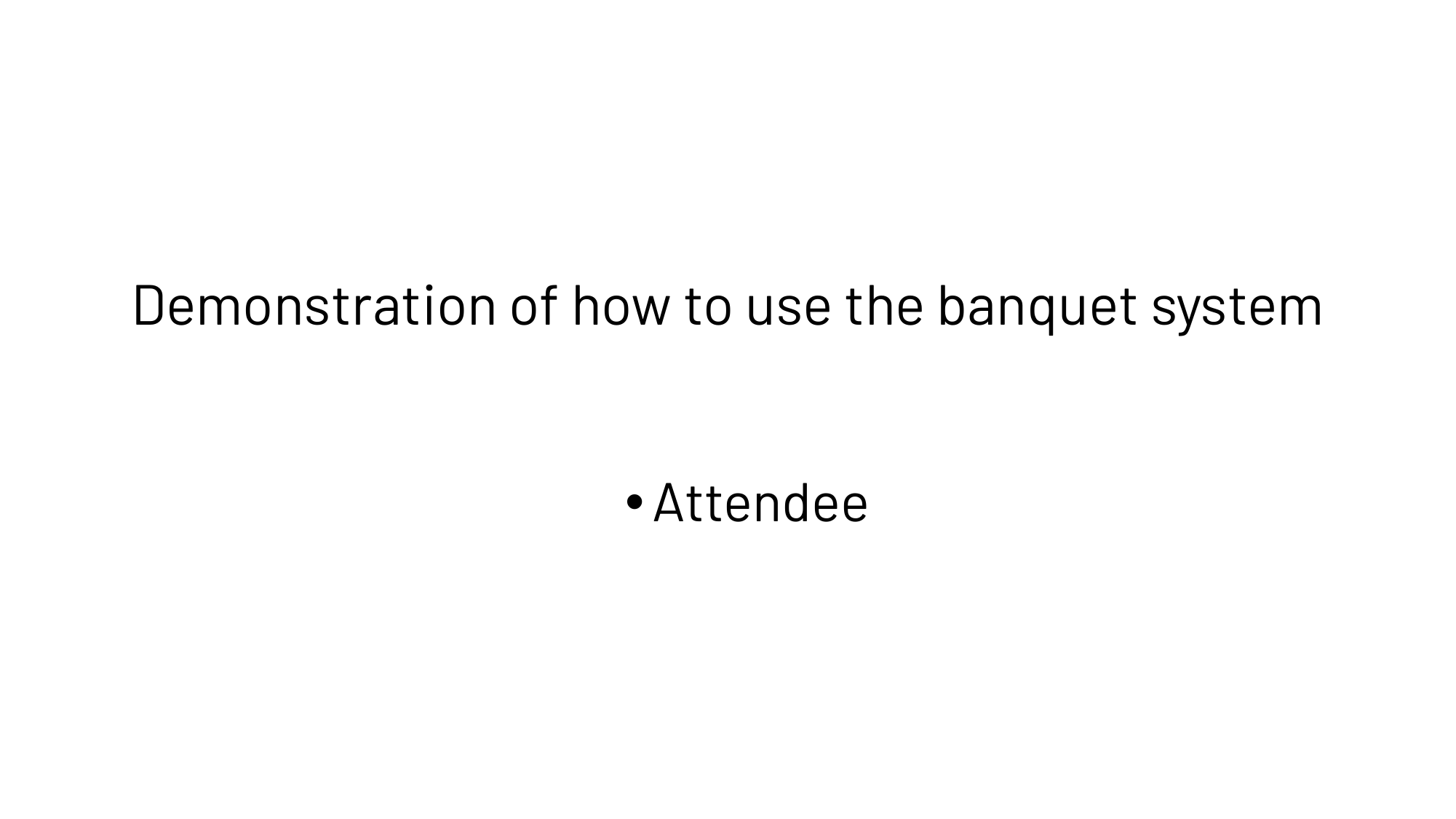

# Demonstration of how to use the banquet system
Attendee